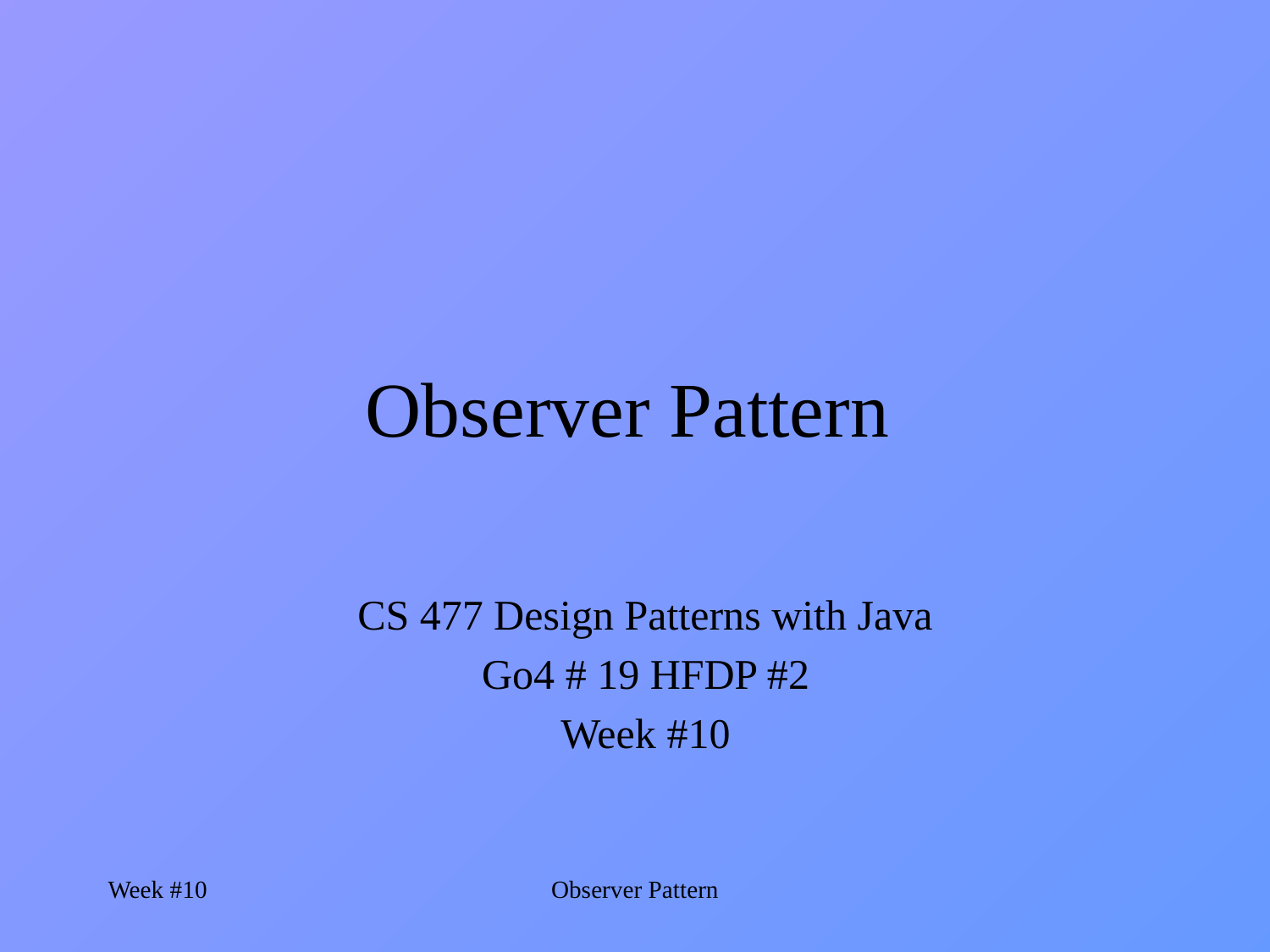

# Observer Pattern
CS 477 Design Patterns with Java
Go4 # 19 HFDP #2
Week #10

Week #10
Observer Pattern